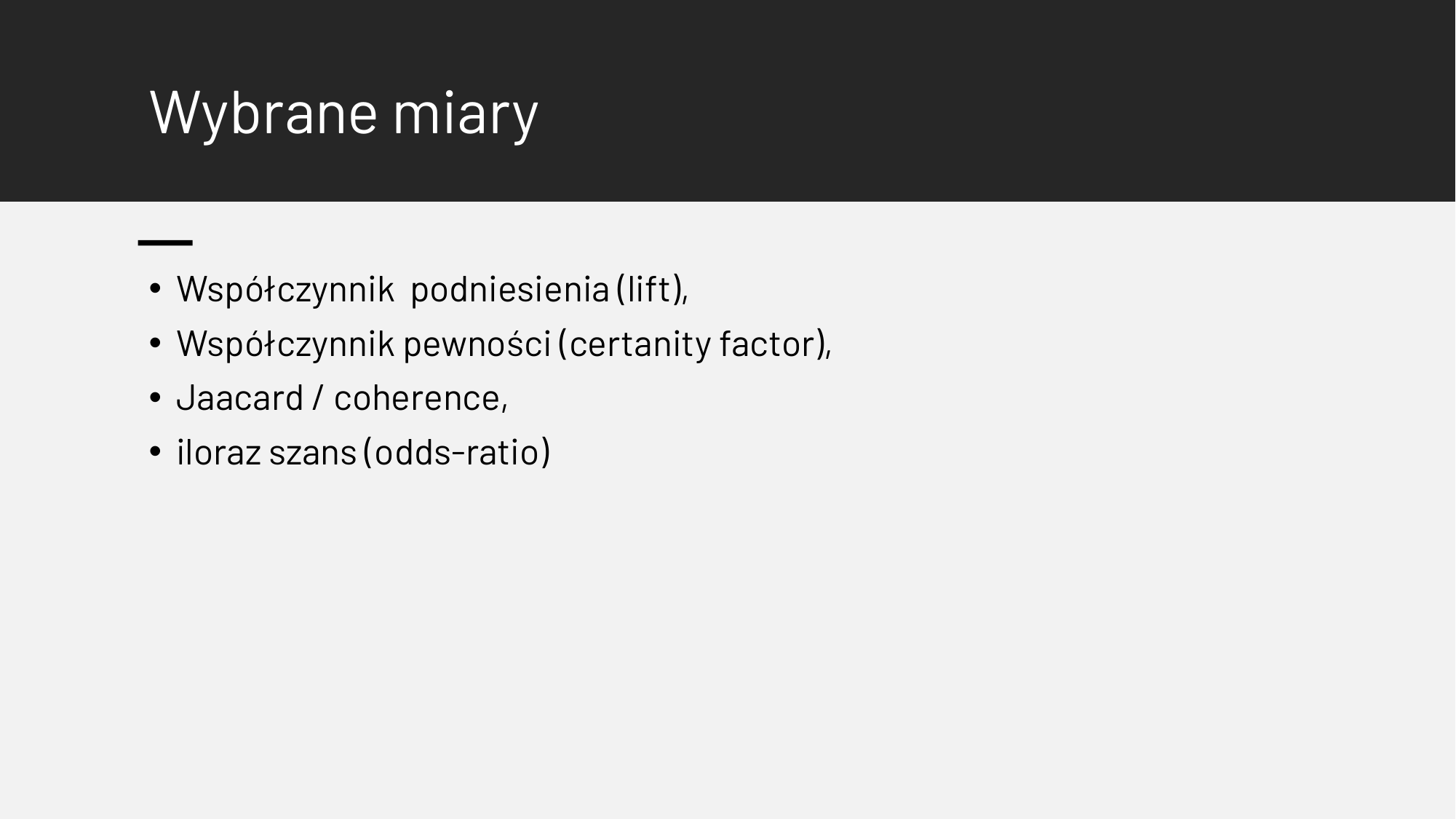

# Wybrane miary

Współczynnik  podniesienia (lift),
Współczynnik pewności (certanity factor),
Jaacard / coherence,
iloraz szans (odds-ratio)